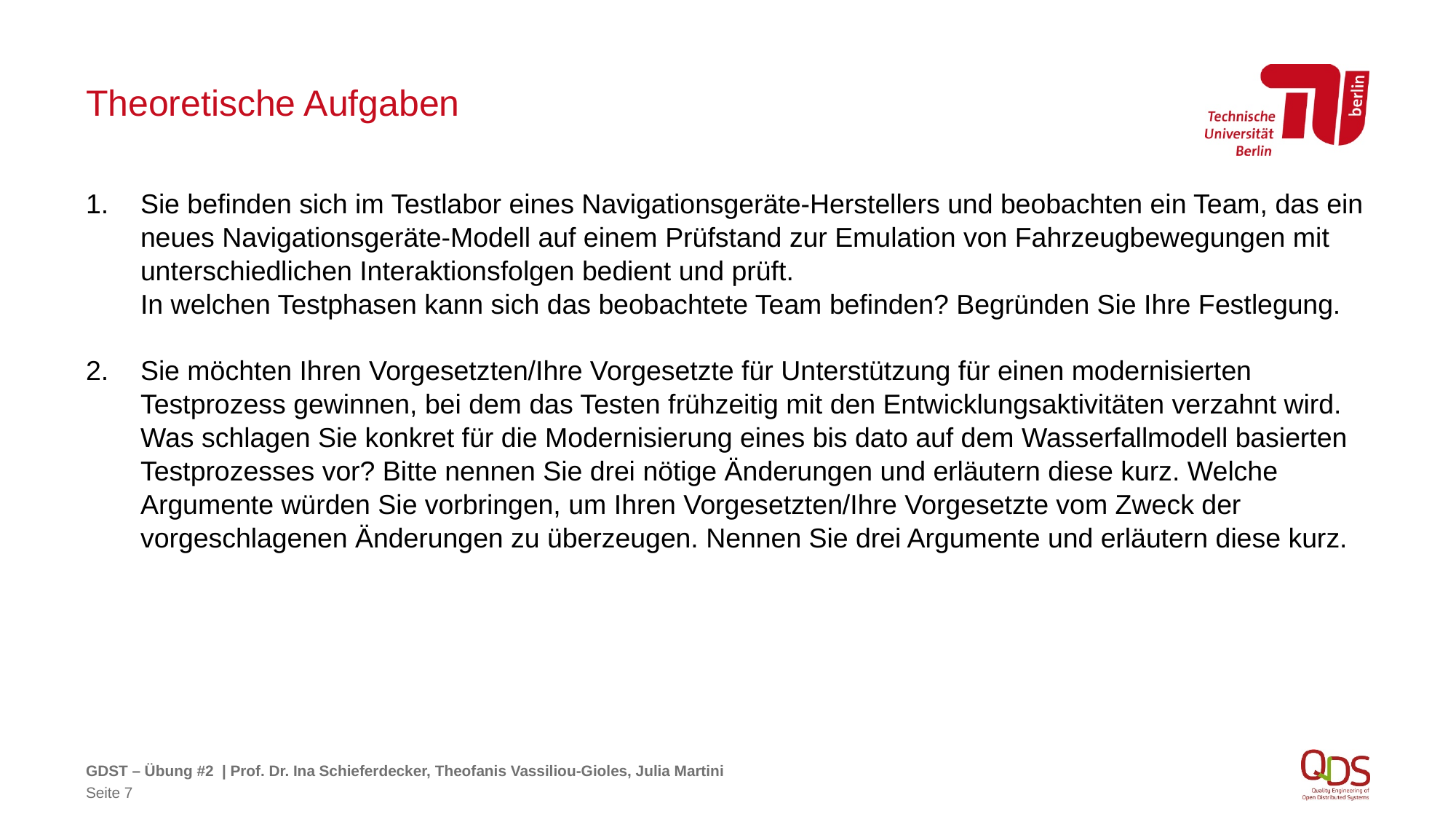

# Theoretische Aufgaben
Sie befinden sich im Testlabor eines Navigationsgeräte-Herstellers und beobachten ein Team, das ein neues Navigationsgeräte-Modell auf einem Prüfstand zur Emulation von Fahrzeugbewegungen mit unterschiedlichen Interaktionsfolgen bedient und prüft.
In welchen Testphasen kann sich das beobachtete Team befinden? Begründen Sie Ihre Festlegung.

Sie möchten Ihren Vorgesetzten/Ihre Vorgesetzte für Unterstützung für einen modernisierten Testprozess gewinnen, bei dem das Testen frühzeitig mit den Entwicklungsaktivitäten verzahnt wird.
Was schlagen Sie konkret für die Modernisierung eines bis dato auf dem Wasserfallmodell basierten Testprozesses vor? Bitte nennen Sie drei nötige Änderungen und erläutern diese kurz. Welche Argumente würden Sie vorbringen, um Ihren Vorgesetzten/Ihre Vorgesetzte vom Zweck der vorgeschlagenen Änderungen zu überzeugen. Nennen Sie drei Argumente und erläutern diese kurz.
GDST – Übung #2  | Prof. Dr. Ina Schieferdecker, Theofanis Vassiliou-Gioles, Julia Martini
Seite 7